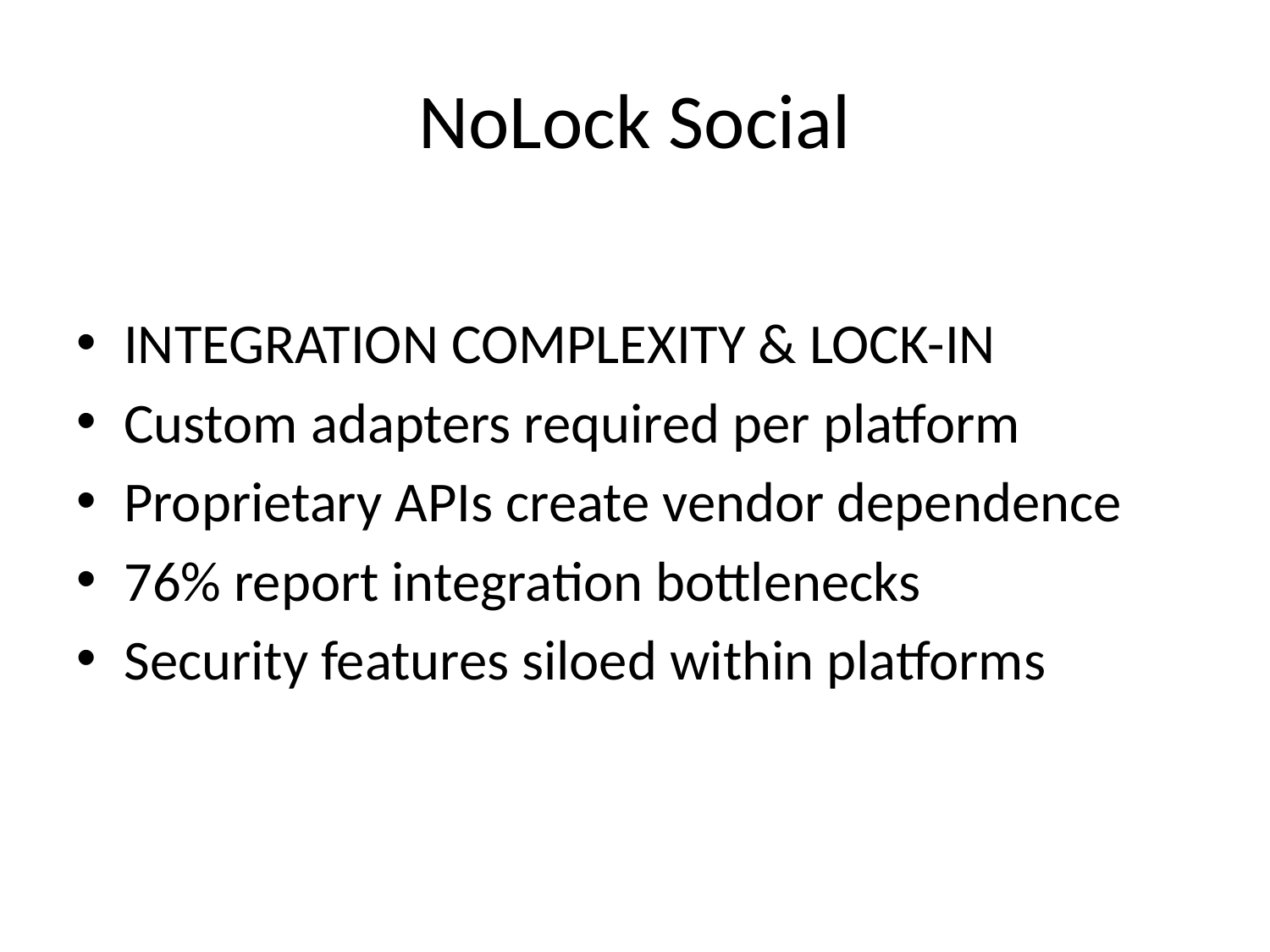

# NoLock Social

INTEGRATION COMPLEXITY & LOCK-IN
Custom adapters required per platform
Proprietary APIs create vendor dependence
76% report integration bottlenecks
Security features siloed within platforms